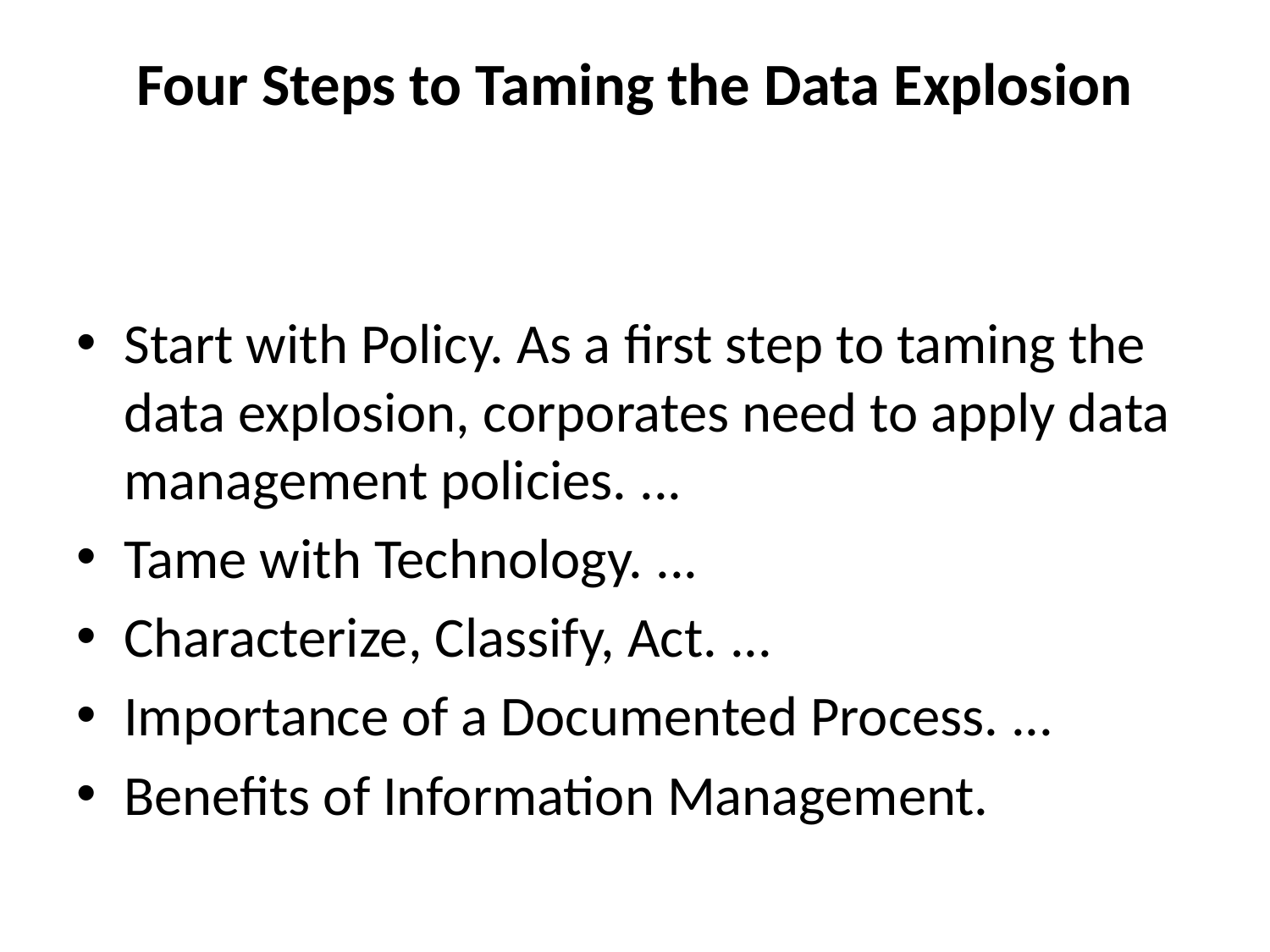

# Four Steps to Taming the Data Explosion

Start with Policy. As a first step to taming the data explosion, corporates need to apply data management policies. ...
Tame with Technology. ...
Characterize, Classify, Act. ...
Importance of a Documented Process. ...
Benefits of Information Management.